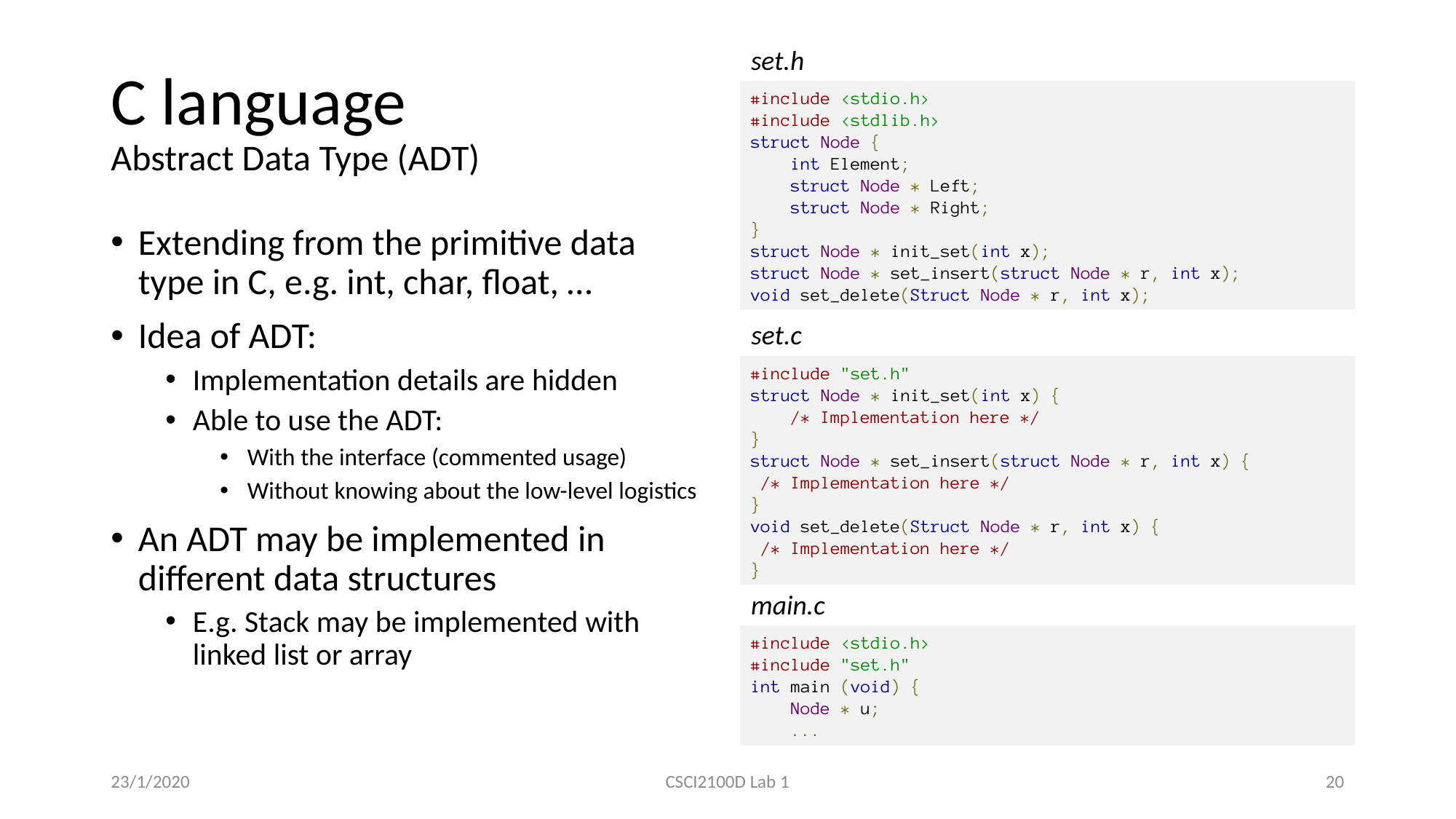

set.h
# C language Abstract Data Type (ADT)
#include <stdio.h>
#include <stdlib.h>
struct Node {
    int Element;
    struct Node * Left;
    struct Node * Right;
}
struct Node * init_set(int x);
struct Node * set_insert(struct Node * r, int x);
void set_delete(Struct Node * r, int x);
Extending from the primitive data type in C, e.g. int, char, float, …
Idea of ADT:
Implementation details are hidden
Able to use the ADT:
With the interface (commented usage)
Without knowing about the low-level logistics
An ADT may be implemented in different data structures
E.g. Stack may be implemented with linked list or array

set.c
#include "set.h"
struct Node * init_set(int x) {
    /* Implementation here */
}
struct Node * set_insert(struct Node * r, int x) {
 /* Implementation here */
}
void set_delete(Struct Node * r, int x) {
 /* Implementation here */
}
main.c
#include <stdio.h>
#include "set.h"
int main (void) {
    Node * u;
    ...
23/1/2020
CSCI2100D Lab 1
20